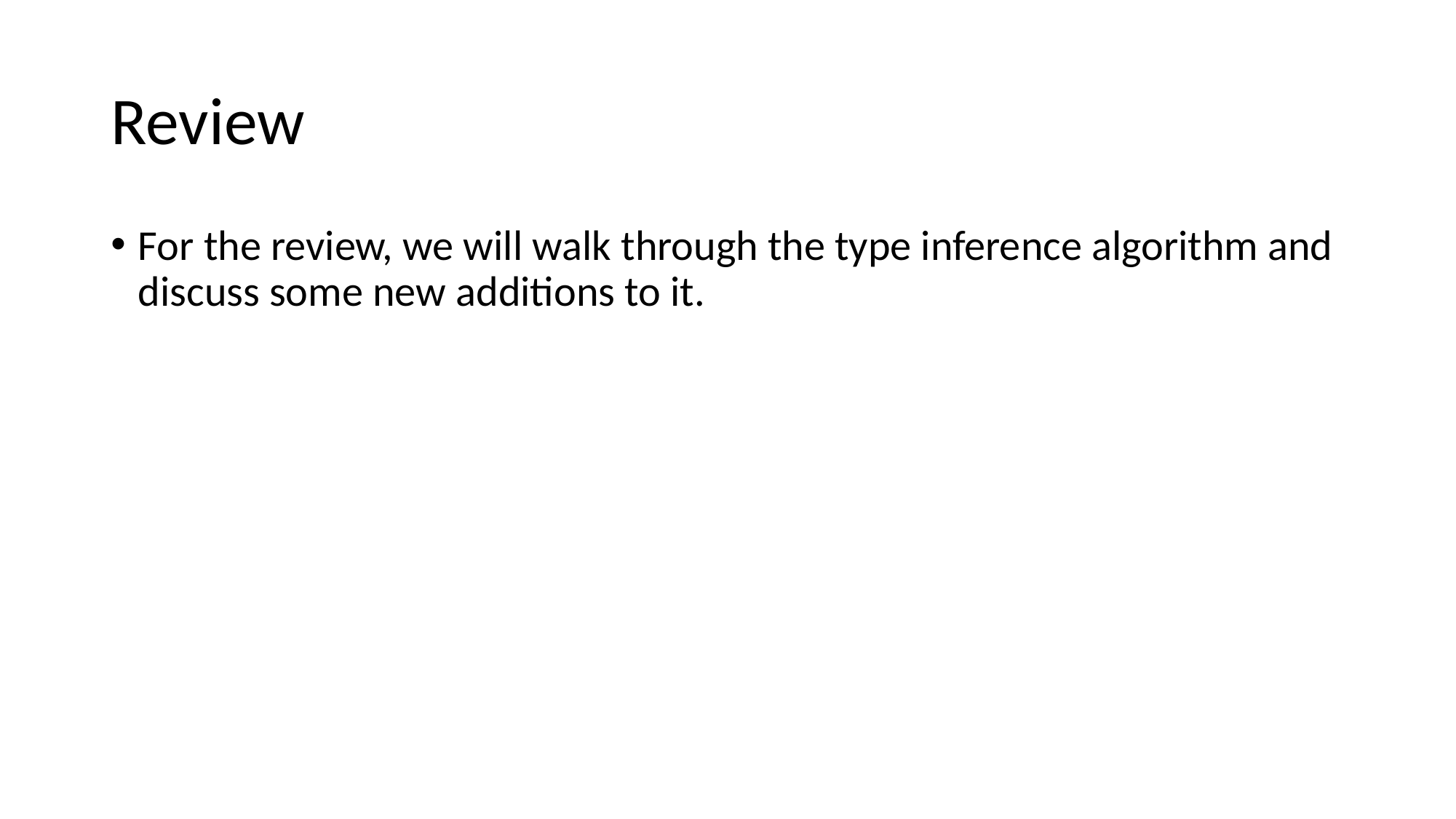

# Review
For the review, we will walk through the type inference algorithm and discuss some new additions to it.